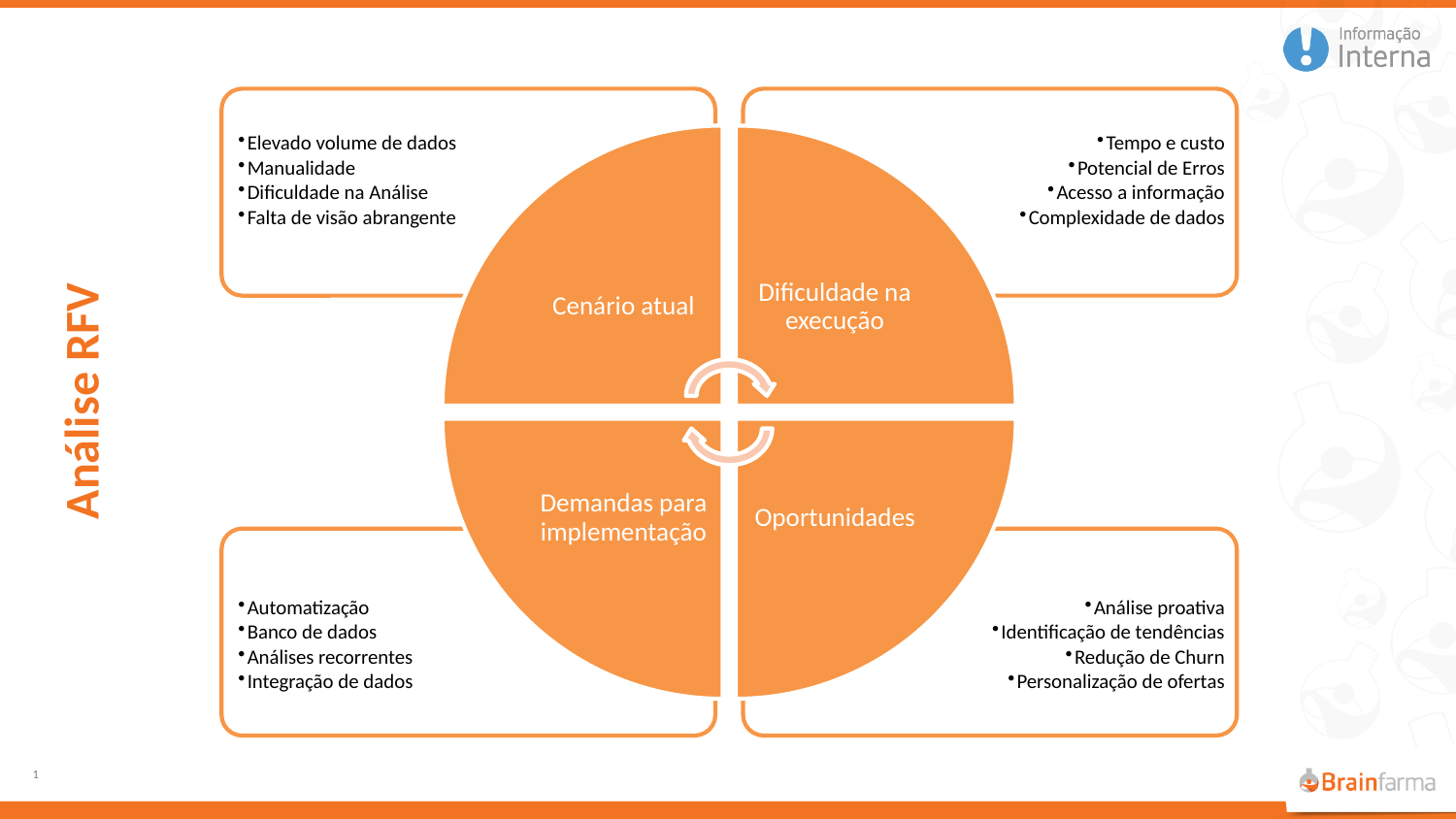

Análise proativa
Identificação de tendências
Redução de Churn
Personalização de ofertas
Automatização
Banco de dados
Análises recorrentes
Integração de dados

Tempo e custo
Potencial de Erros
Acesso a informação
Complexidade de dados

Elevado volume de dados
Manualidade
Dificuldade na Análise
Falta de visão abrangente
Cenário atual
Dificuldade na execução
Oportunidades
Demandas para implementação
# Análise RFV
1